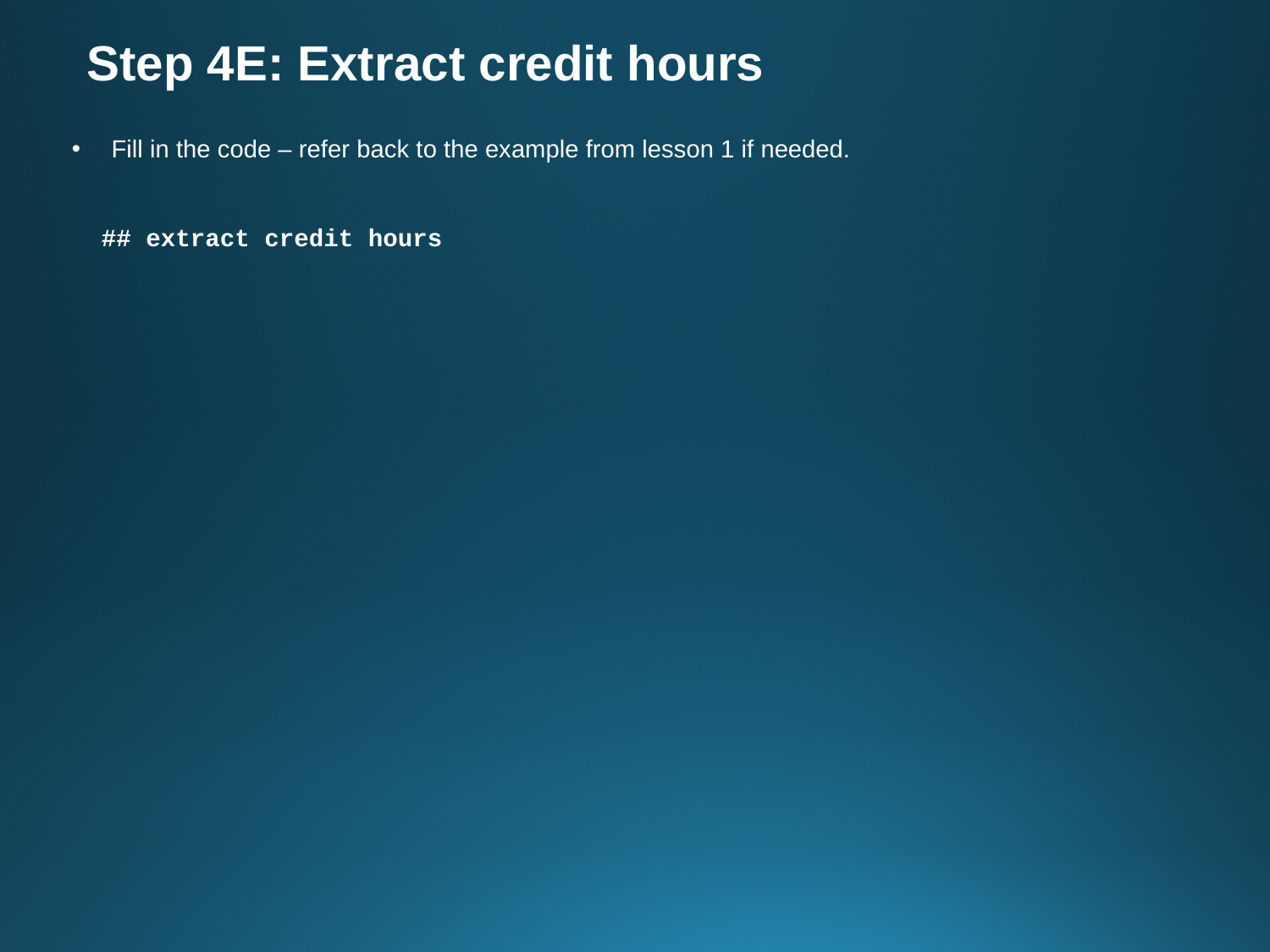

# Step 4E: Extract credit hours
Fill in the code – refer back to the example from lesson 1 if needed.

  ## extract credit hours